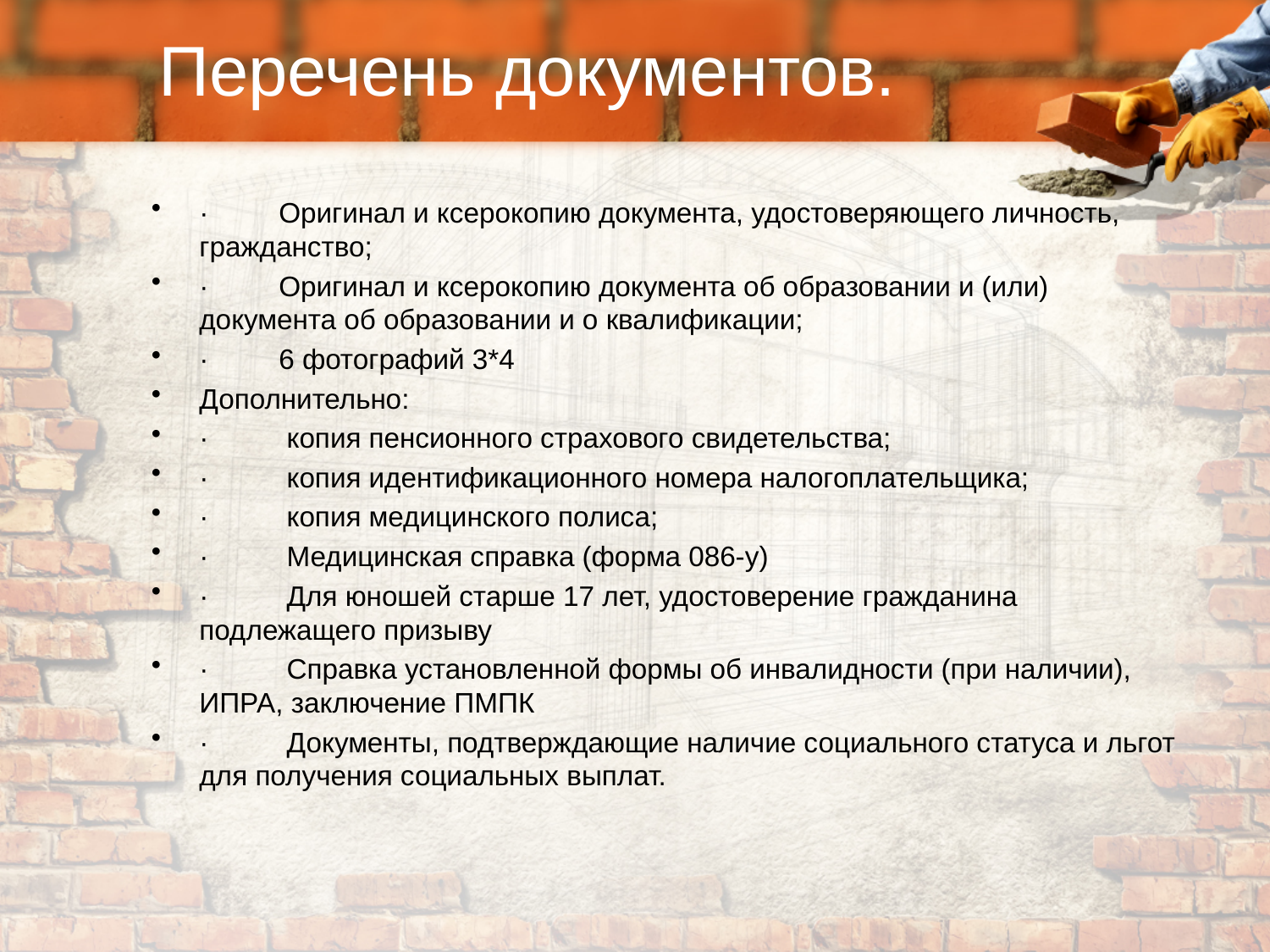

# Перечень документов.
·         Оригинал и ксерокопию документа, удостоверяющего личность, гражданство;
·         Оригинал и ксерокопию документа об образовании и (или) документа об образовании и о квалификации;
·         6 фотографий 3*4
Дополнительно:
·          копия пенсионного страхового свидетельства;
·          копия идентификационного номера налогоплательщика;
·          копия медицинского полиса;
·          Медицинская справка (форма 086-у)
·          Для юношей старше 17 лет, удостоверение гражданина подлежащего призыву
·          Справка установленной формы об инвалидности (при наличии), ИПРА, заключение ПМПК
·          Документы, подтверждающие наличие социального статуса и льгот для получения социальных выплат.